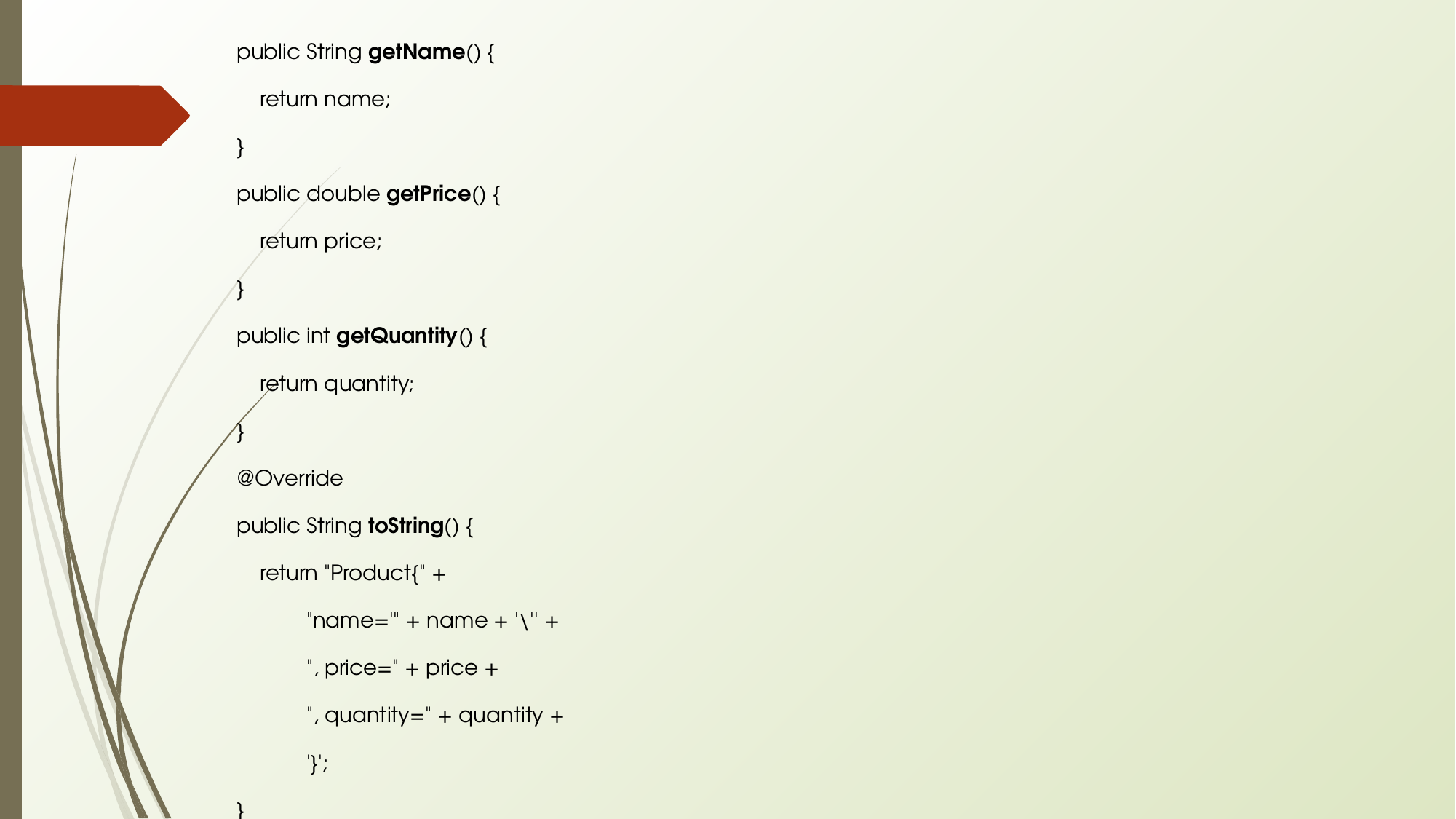

public String getName() {
        return name;
    }
    public double getPrice() {
        return price;
    }
    public int getQuantity() {
        return quantity;
    }
    @Override
    public String toString() {
        return "Product{" +
                "name='" + name + '\'' +
                ", price=" + price +
                ", quantity=" + quantity +
                '}';
    }
}